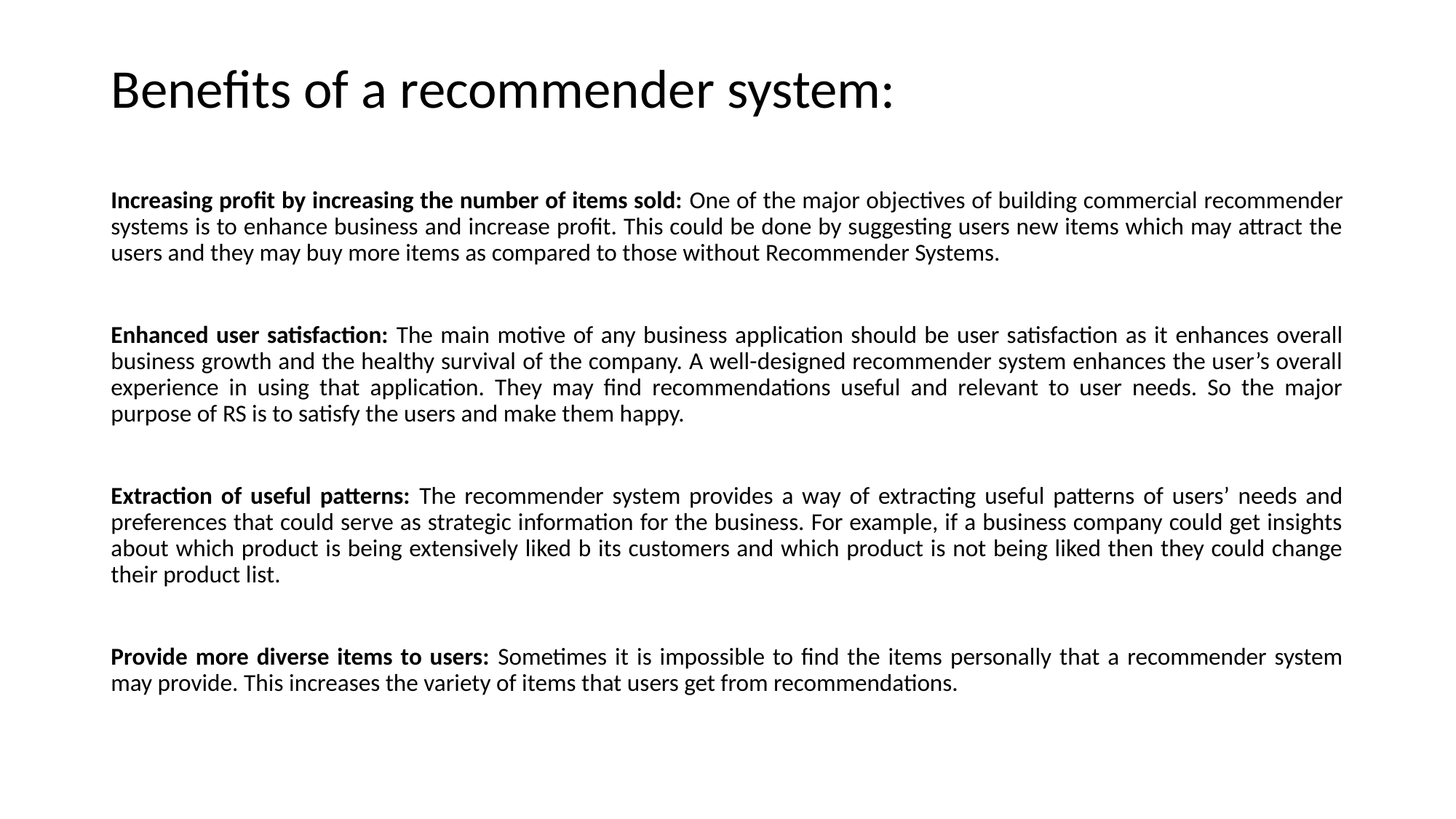

# Benefits of a recommender system:

Increasing profit by increasing the number of items sold: One of the major objectives of building commercial recommender systems is to enhance business and increase profit. This could be done by suggesting users new items which may attract the users and they may buy more items as compared to those without Recommender Systems.

Enhanced user satisfaction: The main motive of any business application should be user satisfaction as it enhances overall business growth and the healthy survival of the company. A well-designed recommender system enhances the user’s overall experience in using that application. They may find recommendations useful and relevant to user needs. So the major purpose of RS is to satisfy the users and make them happy.

Extraction of useful patterns: The recommender system provides a way of extracting useful patterns of users’ needs and preferences that could serve as strategic information for the business. For example, if a business company could get insights about which product is being extensively liked b its customers and which product is not being liked then they could change their product list.

Provide more diverse items to users: Sometimes it is impossible to find the items personally that a recommender system may provide. This increases the variety of items that users get from recommendations.